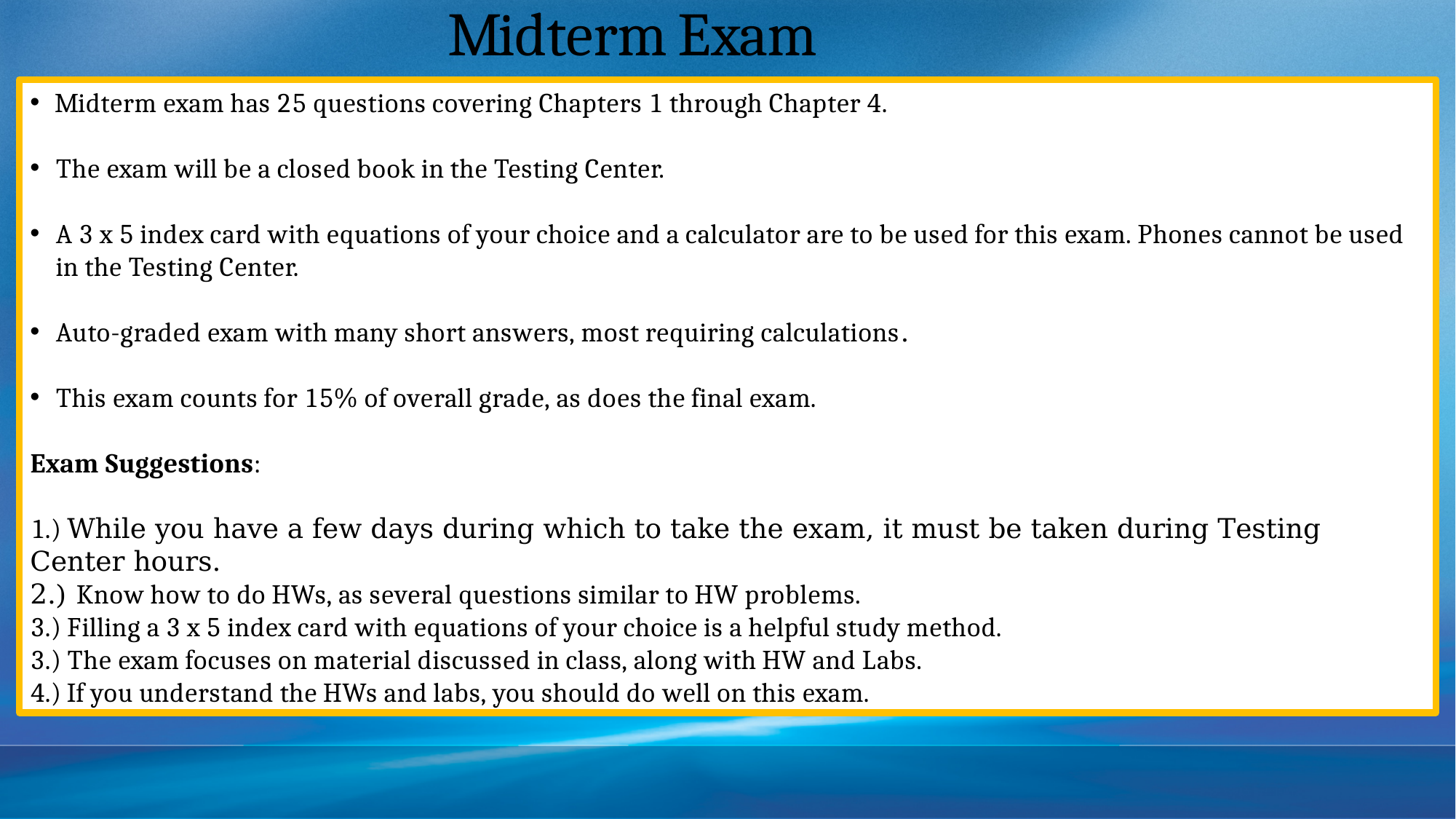

# Midterm Exam Review
Midterm exam has 25 questions covering Chapters 1 through Chapter 4.

The exam will be a closed book in the Testing Center.

A 3 x 5 index card with equations of your choice and a calculator are to be used for this exam. Phones cannot be used in the Testing Center.

Auto-graded exam with many short answers, most requiring calculations.

This exam counts for 15% of overall grade, as does the final exam.

Exam Suggestions:

1.) While you have a few days during which to take the exam, it must be taken during Testing Center hours.
2.) Know how to do HWs, as several questions similar to HW problems.
3.) Filling a 3 x 5 index card with equations of your choice is a helpful study method.
3.) The exam focuses on material discussed in class, along with HW and Labs.
4.) If you understand the HWs and labs, you should do well on this exam.